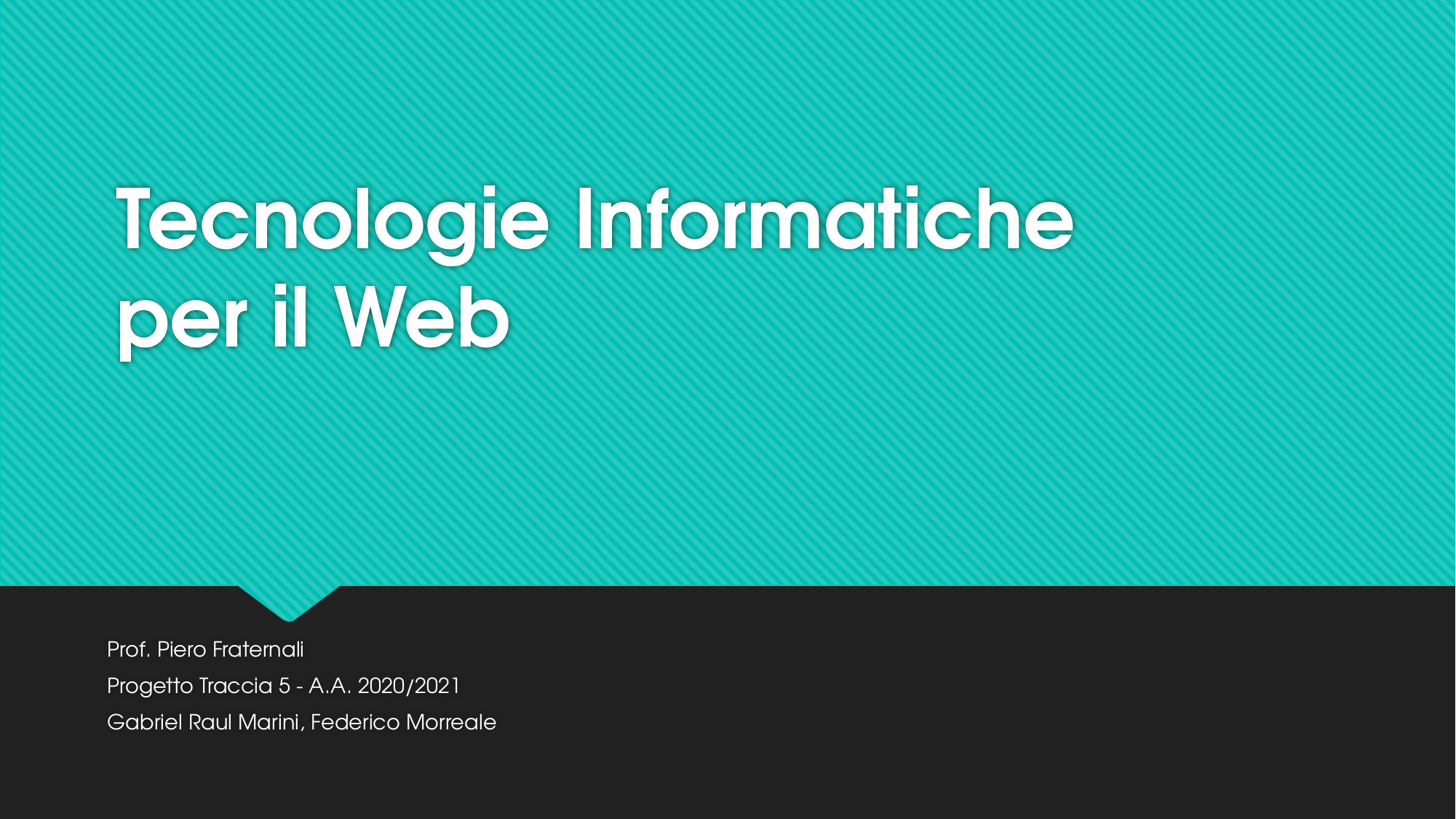

# Tecnologie Informatiche per il Web
Prof. Piero Fraternali
Progetto Traccia 5 - A.A. 2020/2021
Gabriel Raul Marini, Federico Morreale